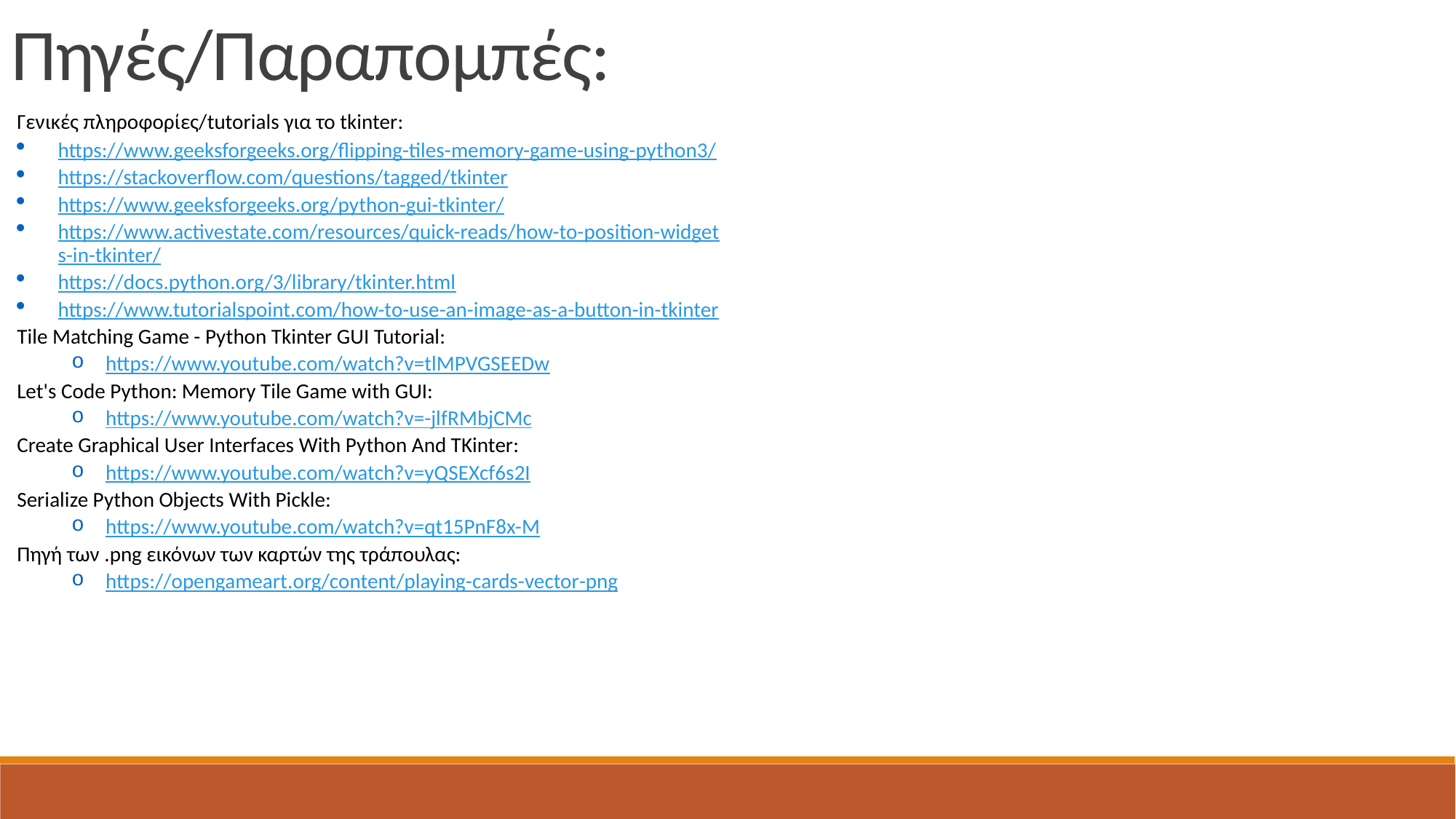

Πηγές/Παραπομπές:
Γενικές πληροφορίες/tutorials για το tkinter:
https://www.geeksforgeeks.org/flipping-tiles-memory-game-using-python3/
https://stackoverflow.com/questions/tagged/tkinter
https://www.geeksforgeeks.org/python-gui-tkinter/
https://www.activestate.com/resources/quick-reads/how-to-position-widgets-in-tkinter/
https://docs.python.org/3/library/tkinter.html
https://www.tutorialspoint.com/how-to-use-an-image-as-a-button-in-tkinter
Tile Matching Game - Python Tkinter GUI Tutorial:
https://www.youtube.com/watch?v=tlMPVGSEEDw
Let's Code Python: Memory Tile Game with GUI:
https://www.youtube.com/watch?v=-jlfRMbjCMc
Create Graphical User Interfaces With Python And TKinter:
https://www.youtube.com/watch?v=yQSEXcf6s2I
Serialize Python Objects With Pickle:
https://www.youtube.com/watch?v=qt15PnF8x-M
Πηγή των .png εικόνων των καρτών της τράπουλας:
https://opengameart.org/content/playing-cards-vector-png